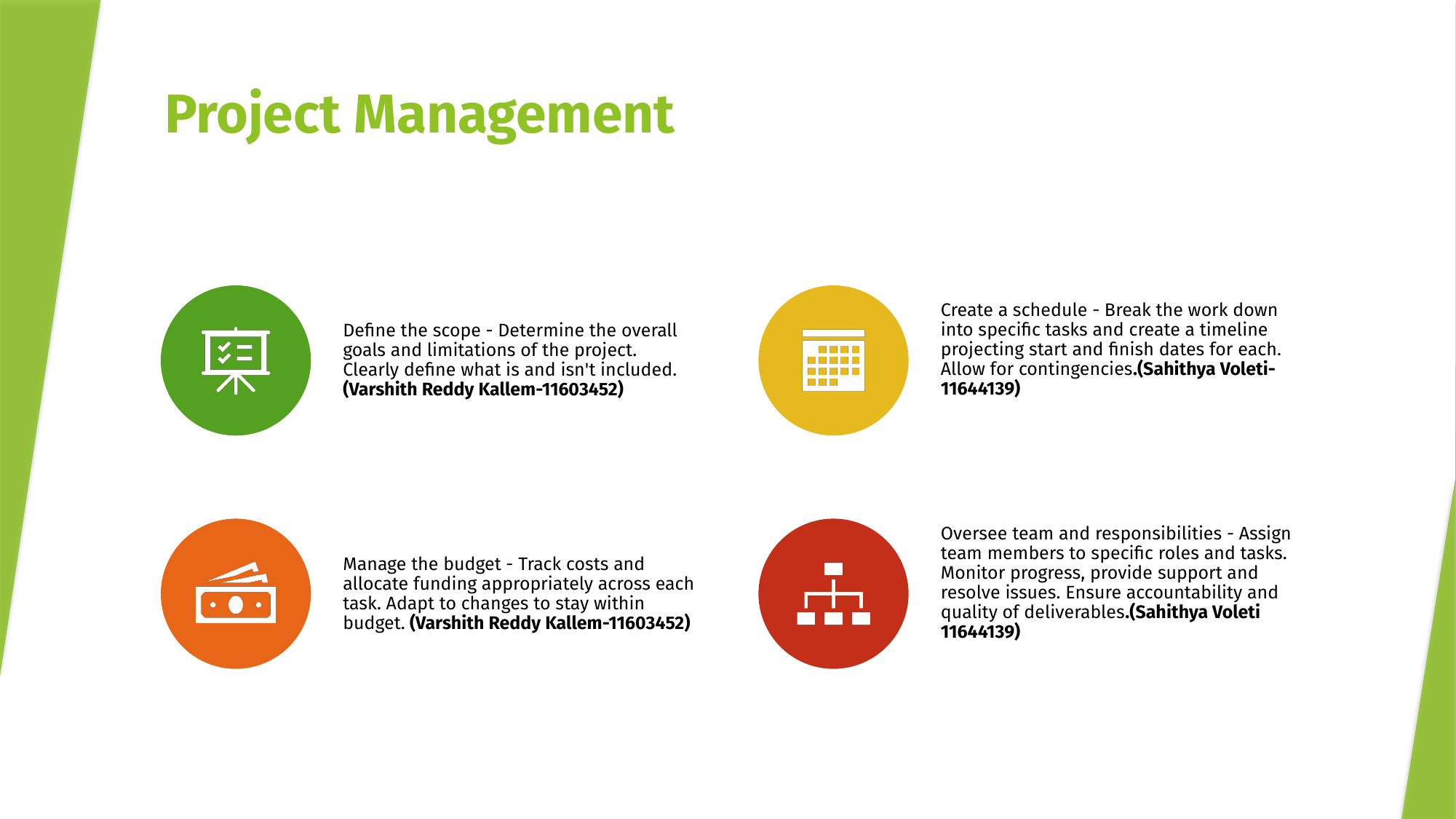

# Project Management
Define the scope - Determine the overall goals and limitations of the project. Clearly define what is and isn't included. (Varshith Reddy Kallem-11603452)
Create a schedule - Break the work down into specific tasks and create a timeline projecting start and finish dates for each. Allow for contingencies.(Sahithya Voleti- 11644139)
Manage the budget - Track costs and allocate funding appropriately across each task. Adapt to changes to stay within budget. (Varshith Reddy Kallem-11603452)
Oversee team and responsibilities - Assign team members to specific roles and tasks. Monitor progress, provide support and resolve issues. Ensure accountability and quality of deliverables.(Sahithya Voleti 11644139)